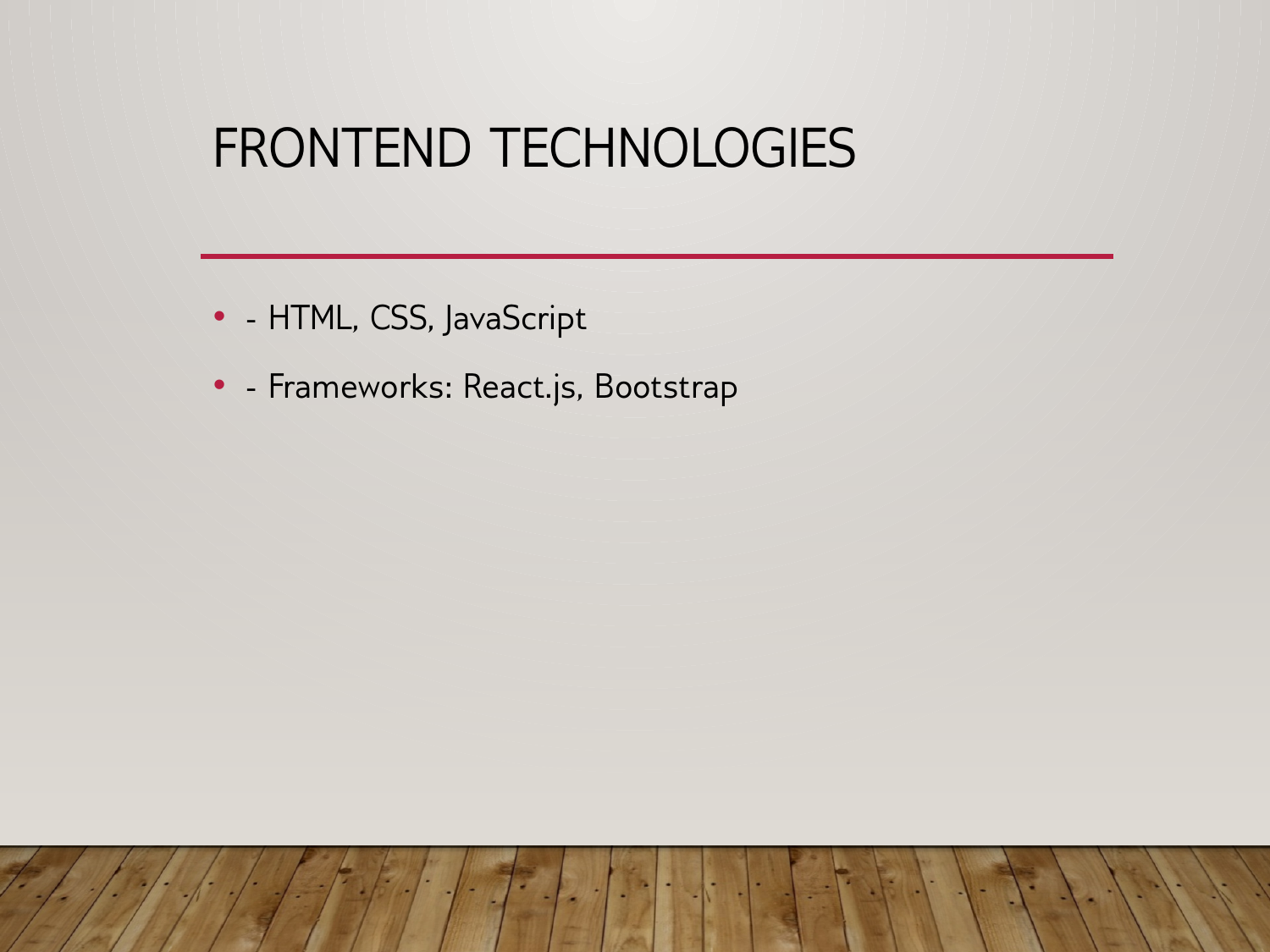

# Frontend Technologies
- HTML, CSS, JavaScript
- Frameworks: React.js, Bootstrap